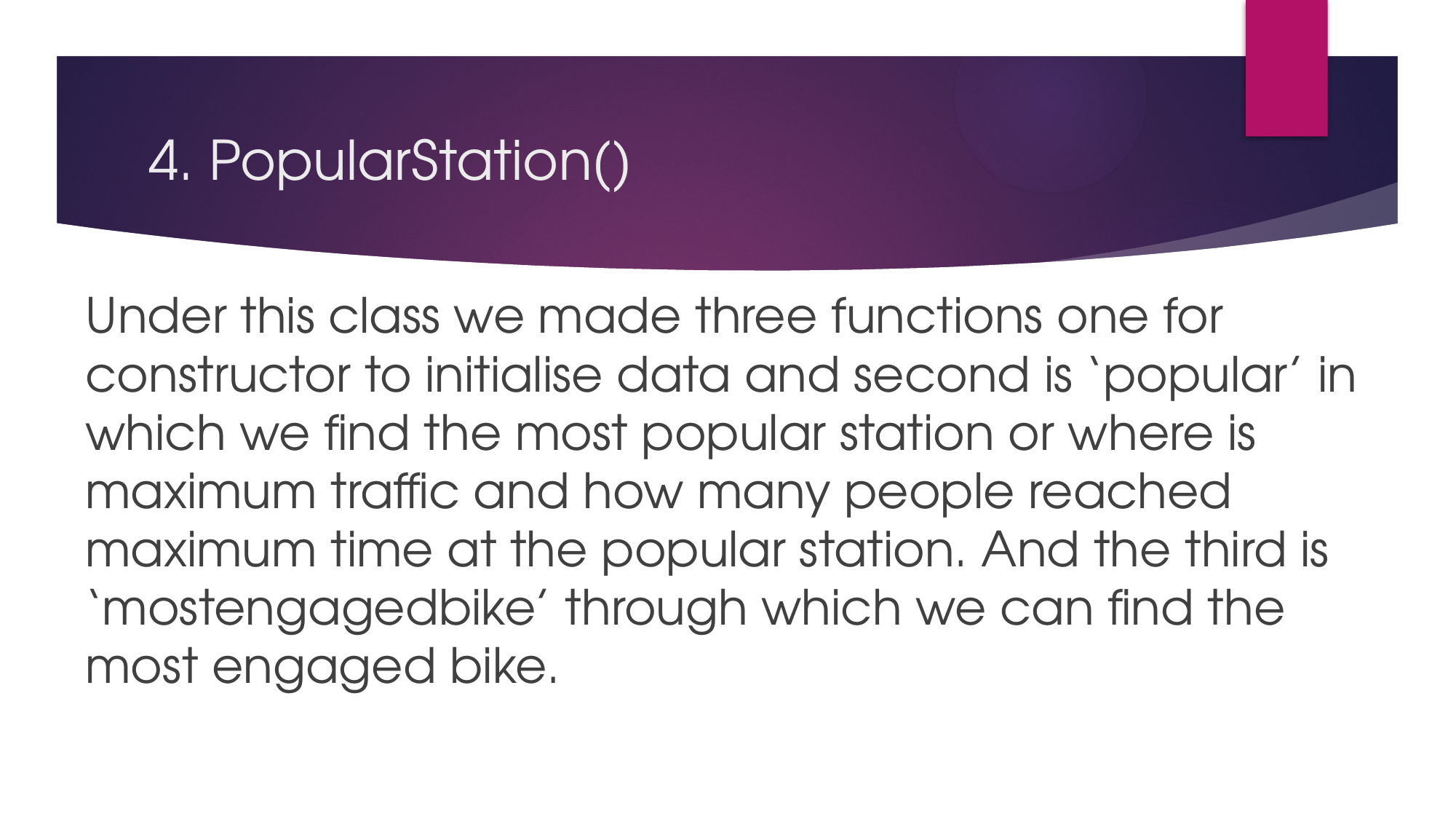

# 4. PopularStation()
Under this class we made three functions one for constructor to initialise data and second is ‘popular’ in which we find the most popular station or where is maximum traffic and how many people reached maximum time at the popular station. And the third is ‘mostengagedbike’ through which we can find the most engaged bike.